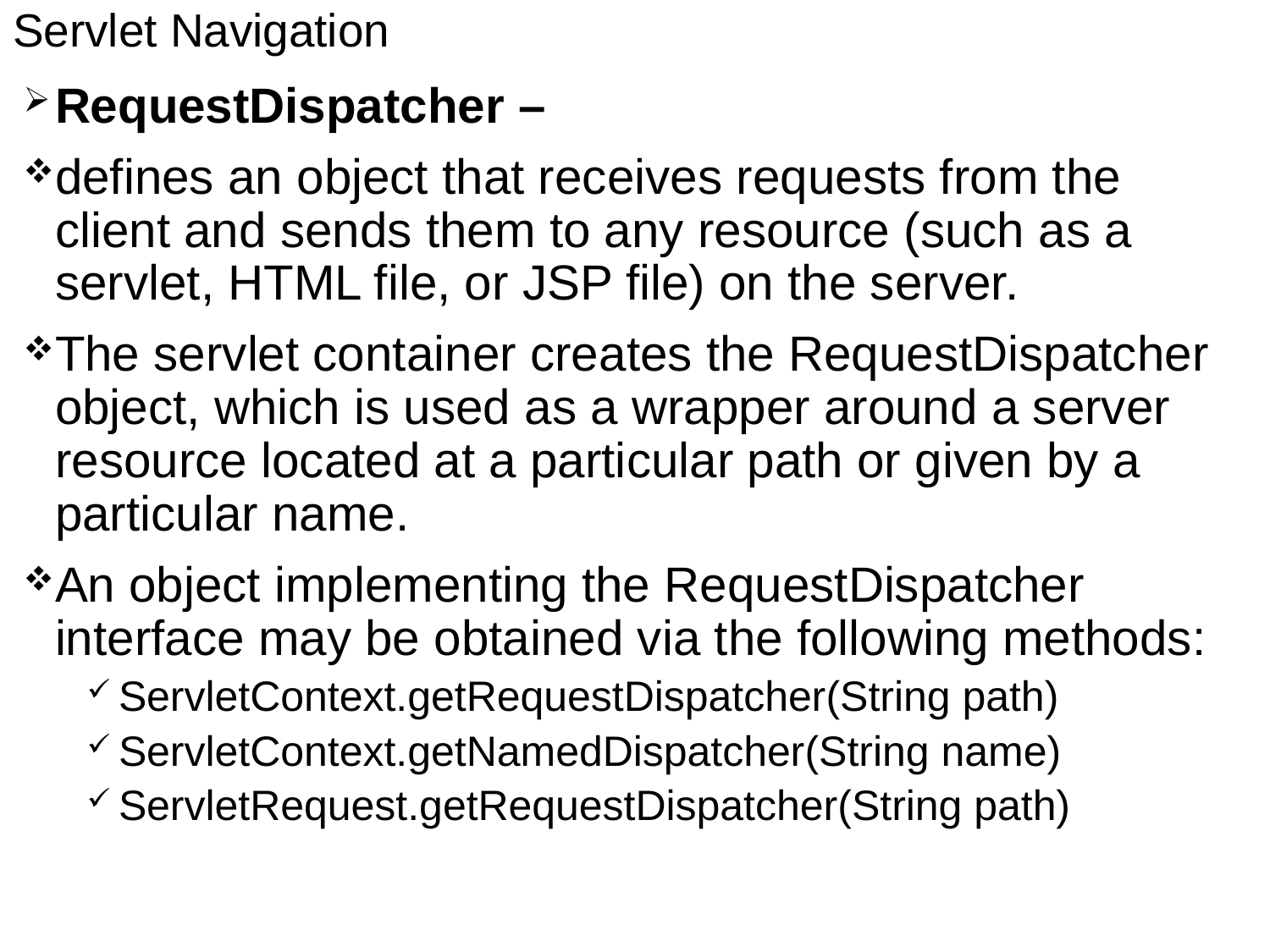

# Servlet Navigation
RequestDispatcher –
defines an object that receives requests from the client and sends them to any resource (such as a servlet, HTML file, or JSP file) on the server.
The servlet container creates the RequestDispatcher object, which is used as a wrapper around a server resource located at a particular path or given by a particular name.
An object implementing the RequestDispatcher interface may be obtained via the following methods:
ServletContext.getRequestDispatcher(String path)
ServletContext.getNamedDispatcher(String name)
ServletRequest.getRequestDispatcher(String path)